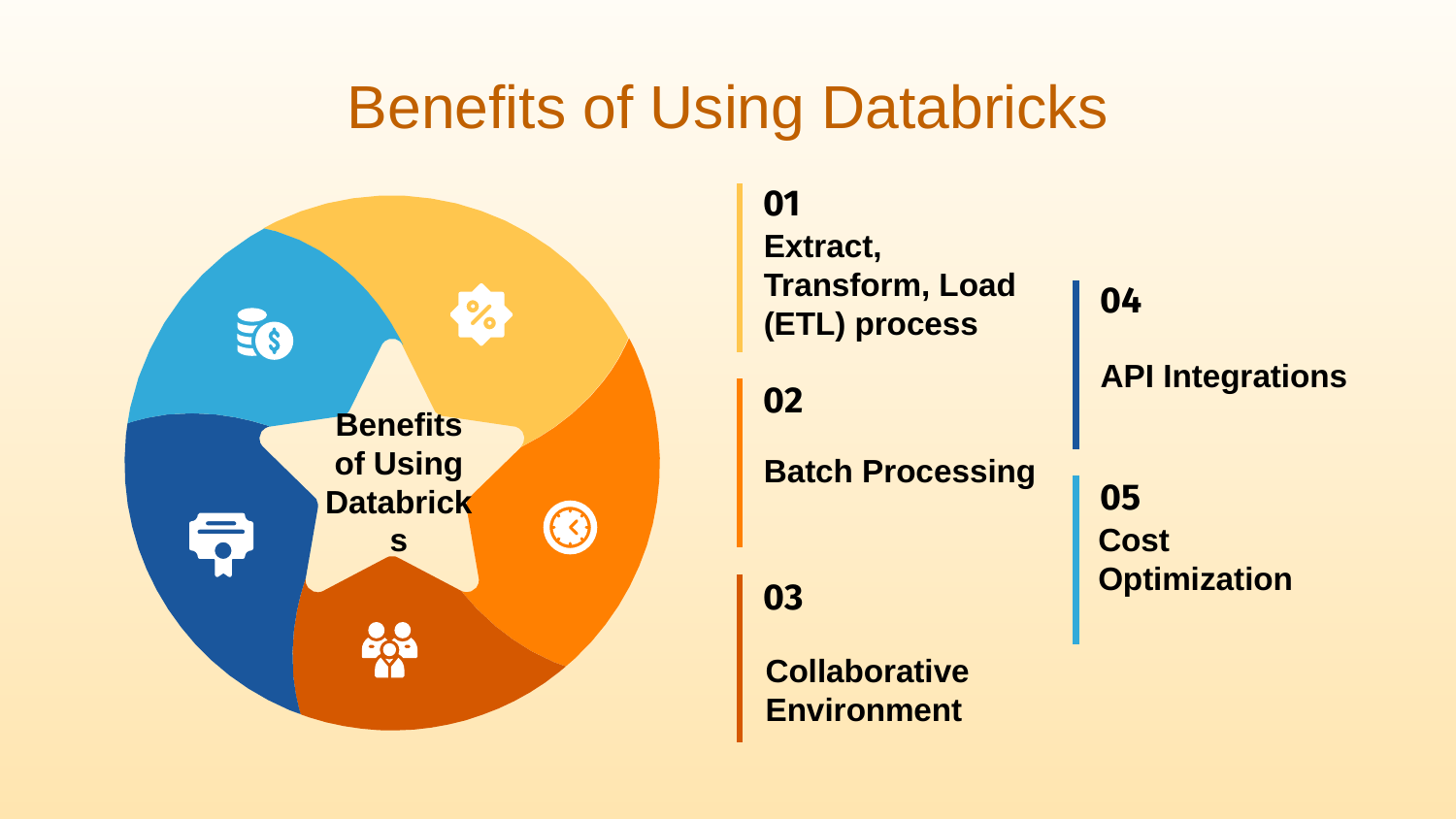

# Benefits of Using Databricks
01

Extract, Transform, Load (ETL) process
04

API Integrations
02

Benefits of Using Databricks
Batch Processing
05

Cost Optimization

03

Collaborative Environment